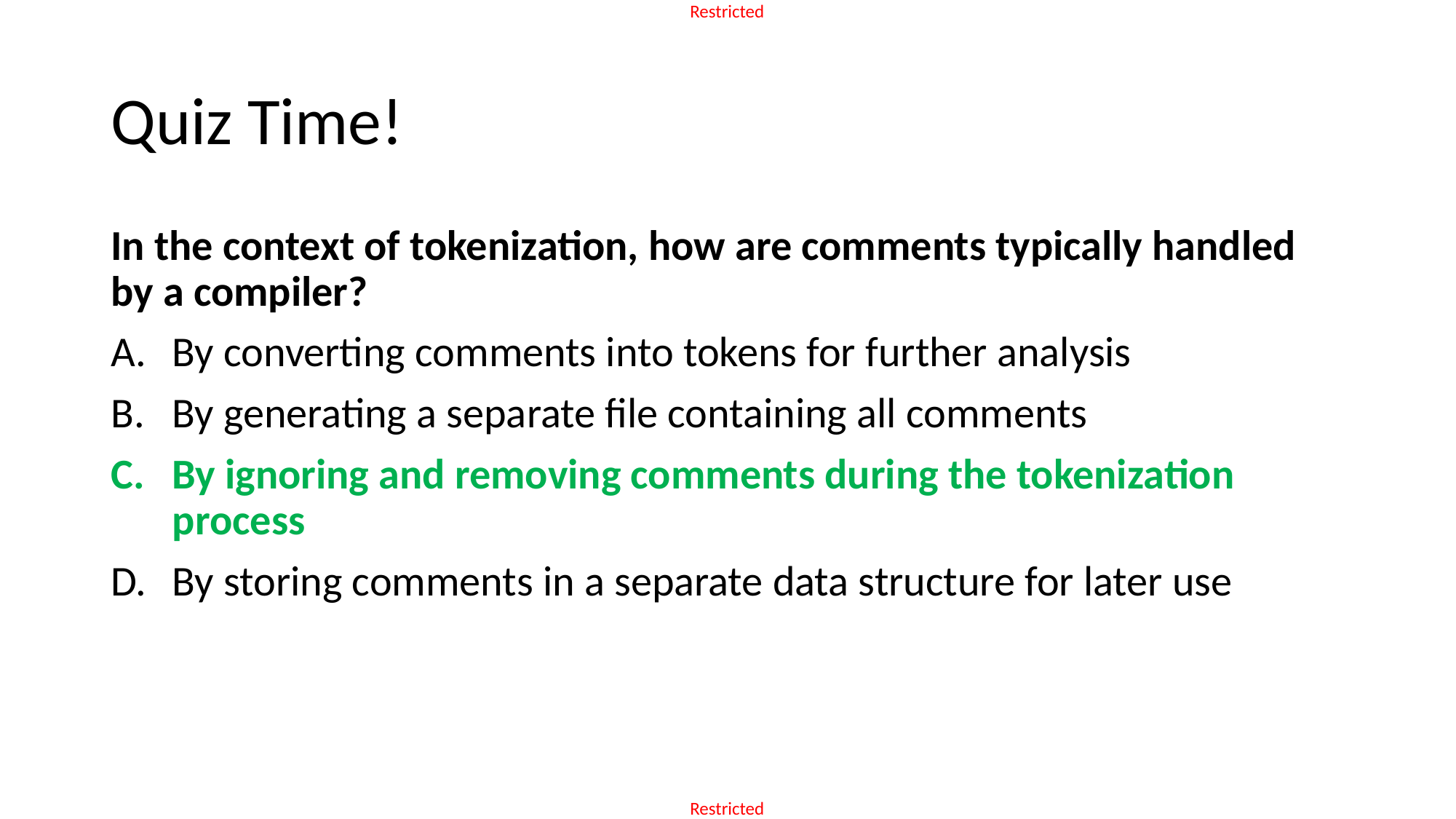

# Quiz Time!
In the context of tokenization, how are comments typically handled by a compiler?
By converting comments into tokens for further analysis
By generating a separate file containing all comments
By ignoring and removing comments during the tokenization process
By storing comments in a separate data structure for later use